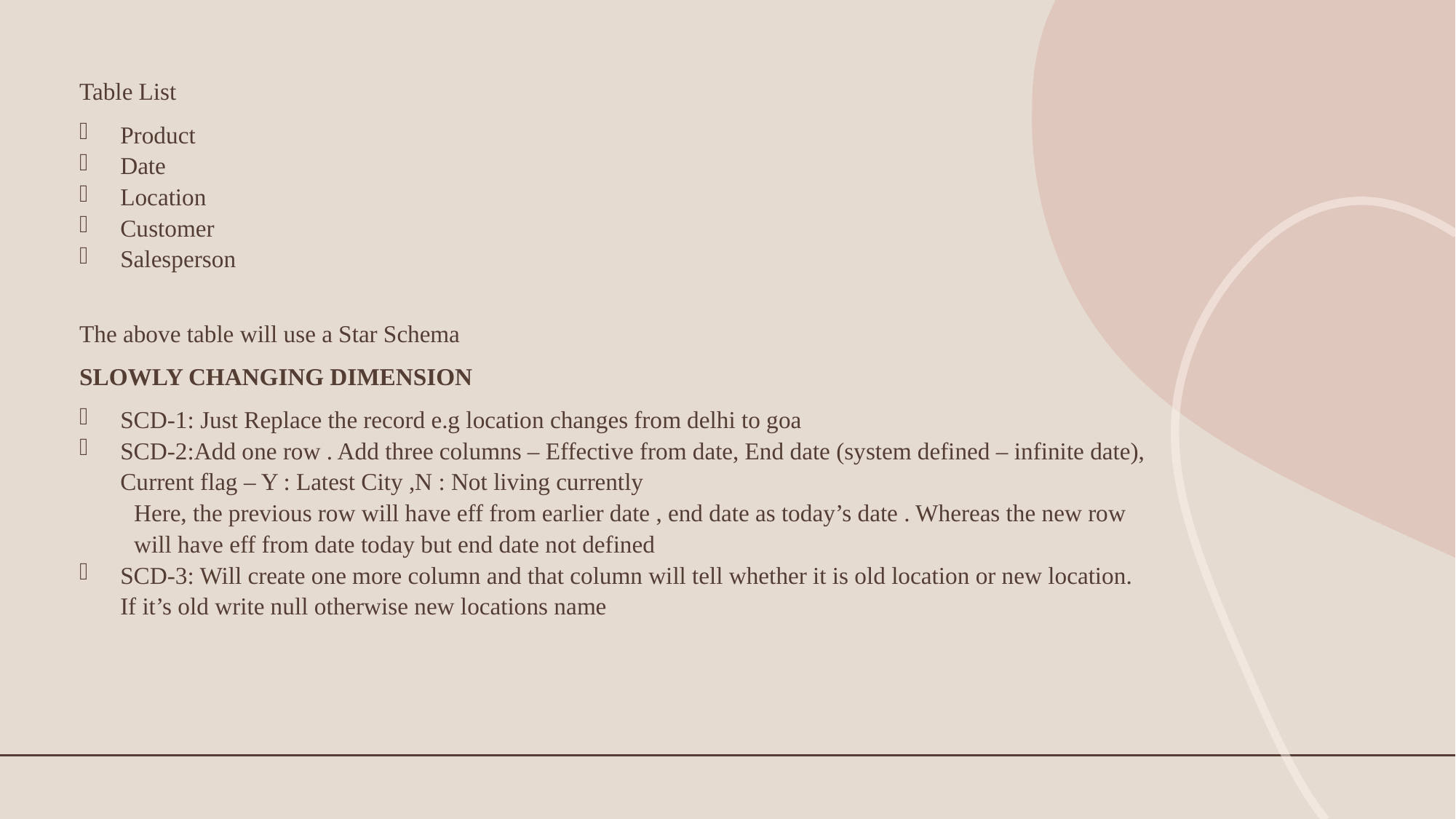

Table List
Product
Date
Location
Customer
Salesperson

The above table will use a Star Schema
SLOWLY CHANGING DIMENSION
SCD-1: Just Replace the record e.g location changes from delhi to goa
SCD-2:Add one row . Add three columns – Effective from date, End date (system defined – infinite date), Current flag – Y : Latest City ,N : Not living currently
Here, the previous row will have eff from earlier date , end date as today’s date . Whereas the new row will have eff from date today but end date not defined
SCD-3: Will create one more column and that column will tell whether it is old location or new location. If it’s old write null otherwise new locations name